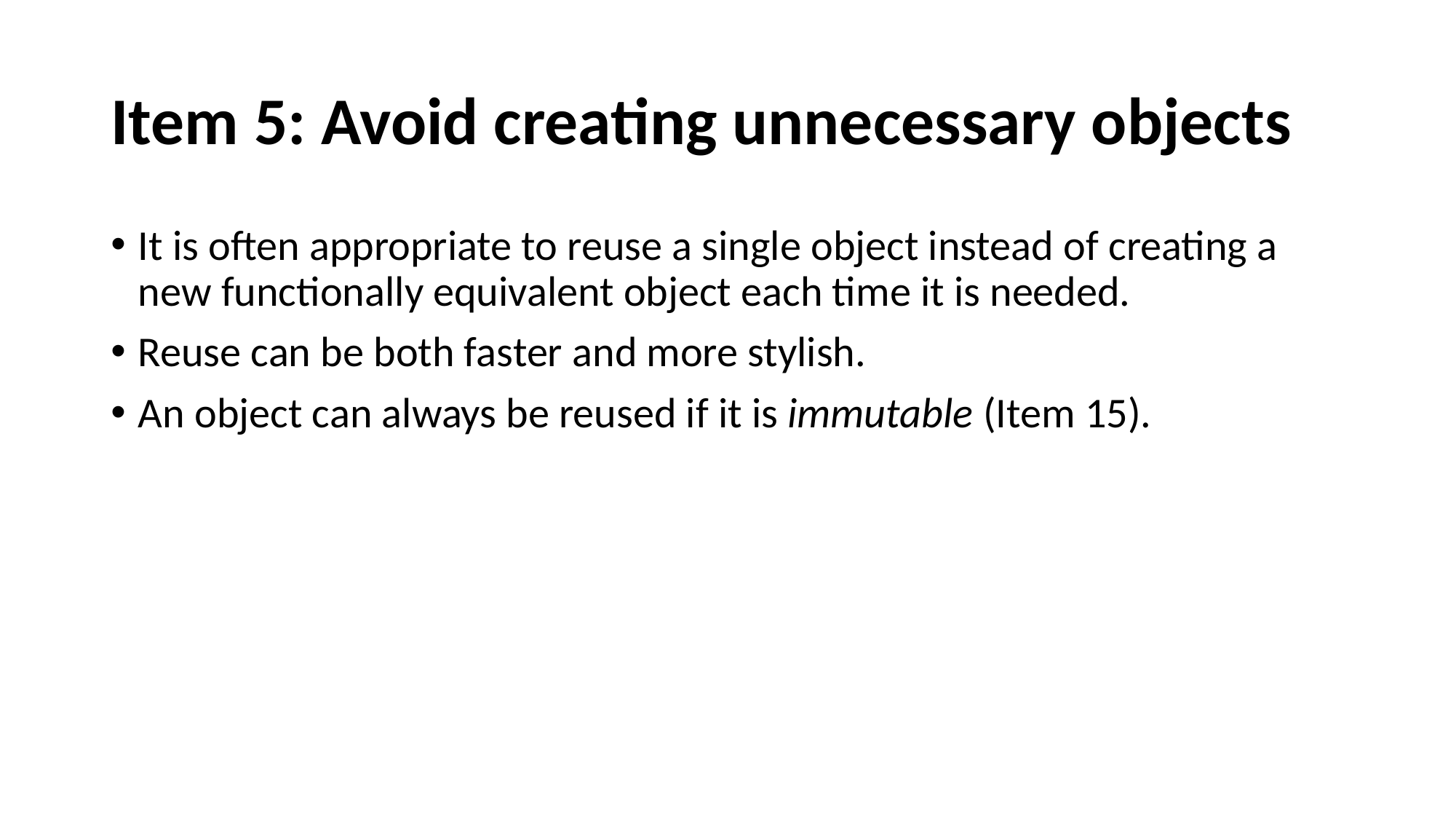

# Item 5: Avoid creating unnecessary objects
It is often appropriate to reuse a single object instead of creating a new functionally equivalent object each time it is needed.
Reuse can be both faster and more stylish.
An object can always be reused if it is immutable (Item 15).